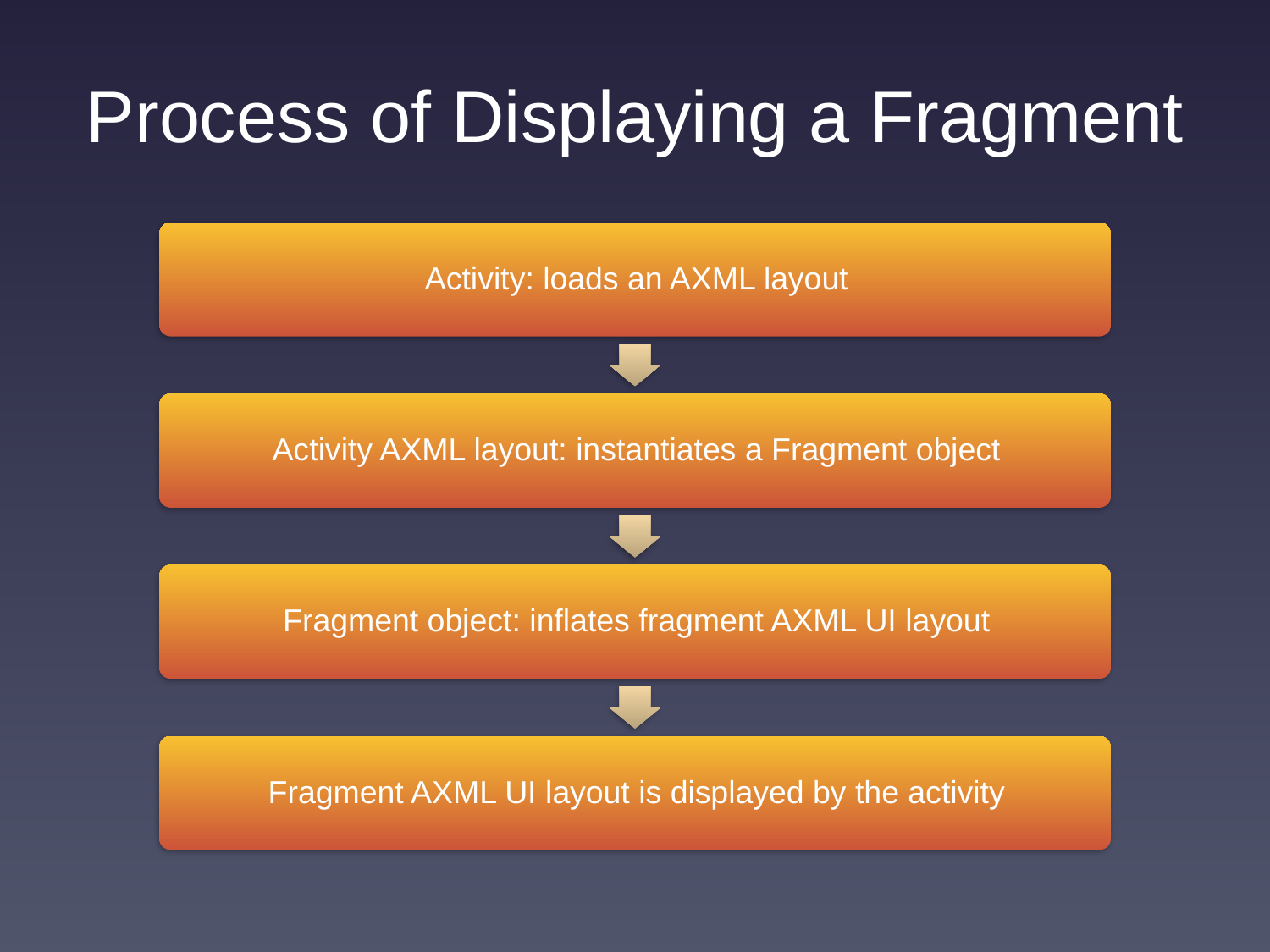

# Process of Displaying a Fragment
Activity: loads an AXML layout

Activity AXML layout: instantiates a Fragment object

Fragment object: inflates fragment AXML UI layout

Fragment AXML UI layout is displayed by the activity